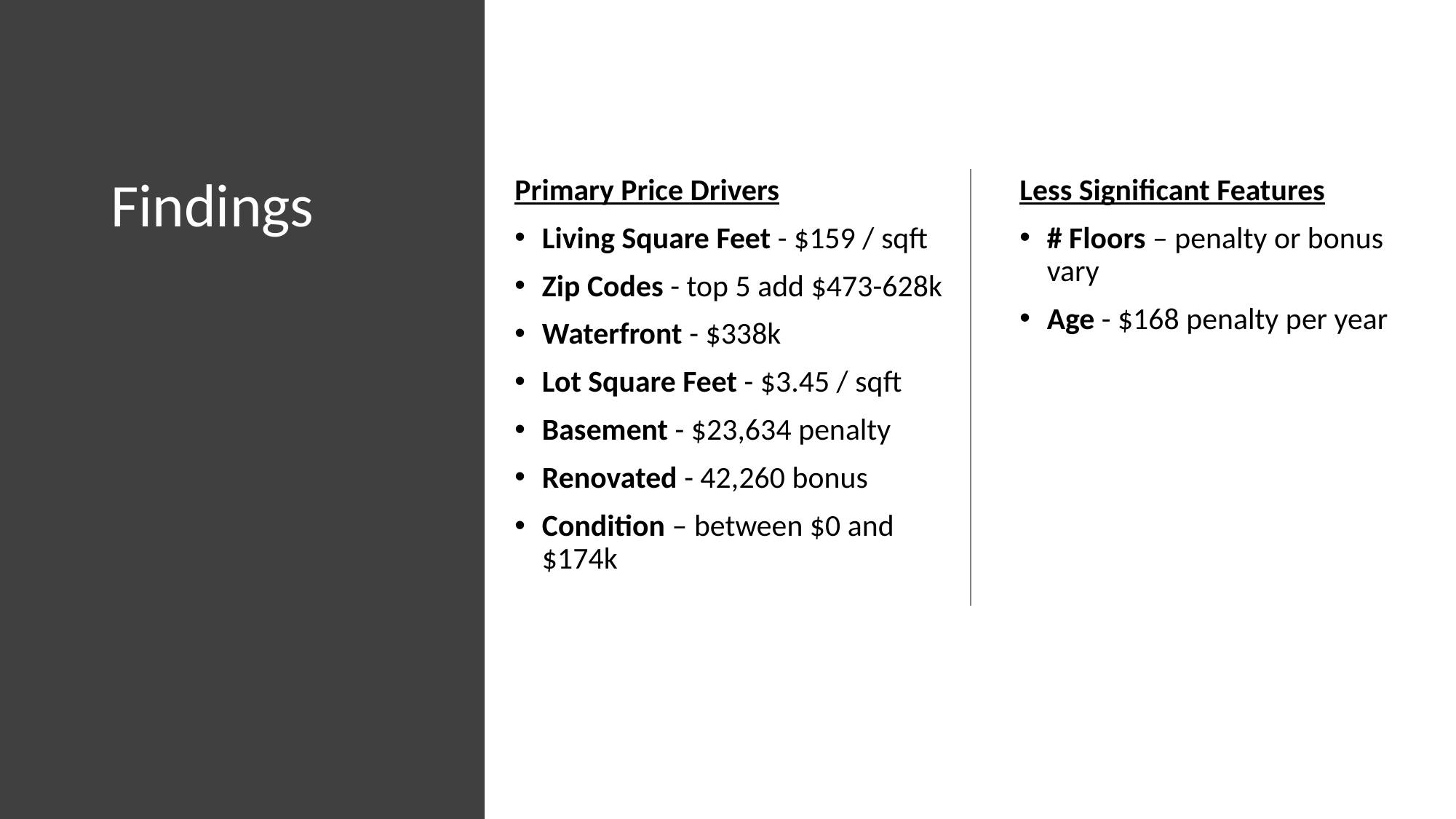

# Findings
Primary Price Drivers
Living Square Feet - $159 / sqft
Zip Codes - top 5 add $473-628k
Waterfront - $338k
Lot Square Feet - $3.45 / sqft
Basement - $23,634 penalty
Renovated - 42,260 bonus
Condition – between $0 and $174k
Less Significant Features
# Floors – penalty or bonus vary
Age - $168 penalty per year